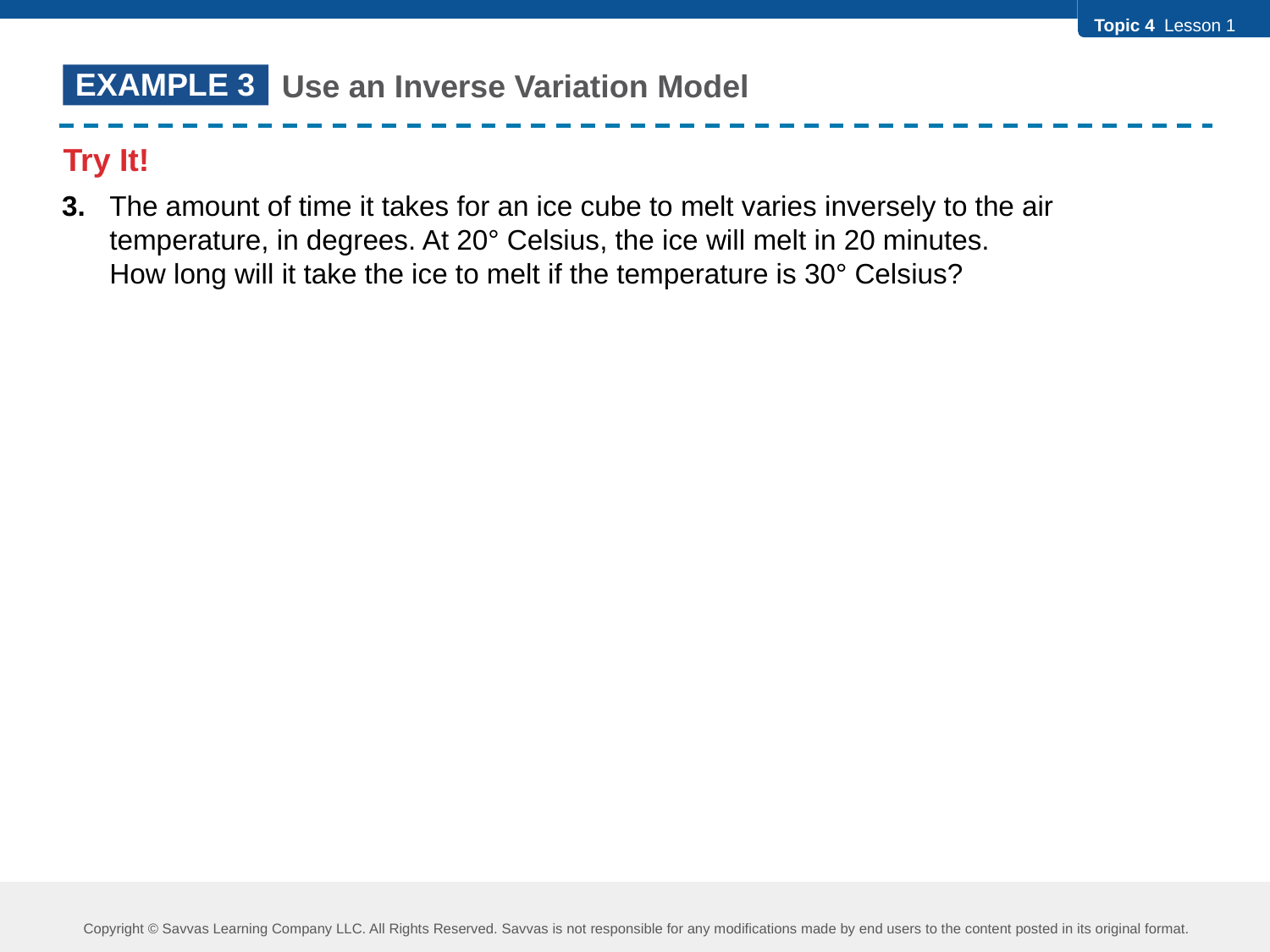

Use an Inverse Variation Model
Try It!
​The amount of time it takes for an ice cube to melt varies inversely to the air temperature, in degrees. At 20° Celsius, the ice will melt in 20 minutes.
How long will it take the ice to melt if the temperature is 30° Celsius?
Example 3